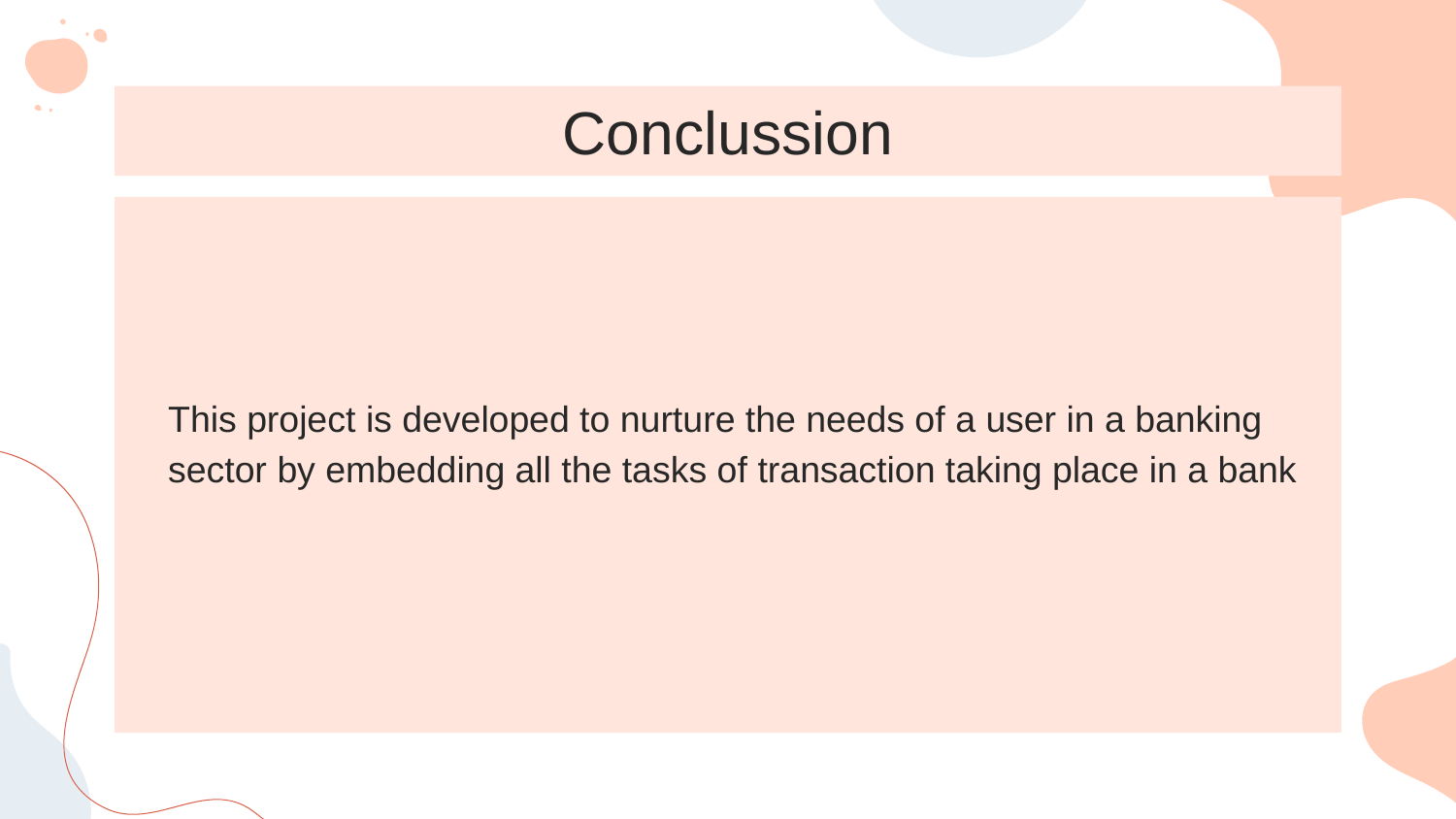

# Conclussion

This project is developed to nurture the needs of a user in a banking sector by embedding all the tasks of transaction taking place in a bank